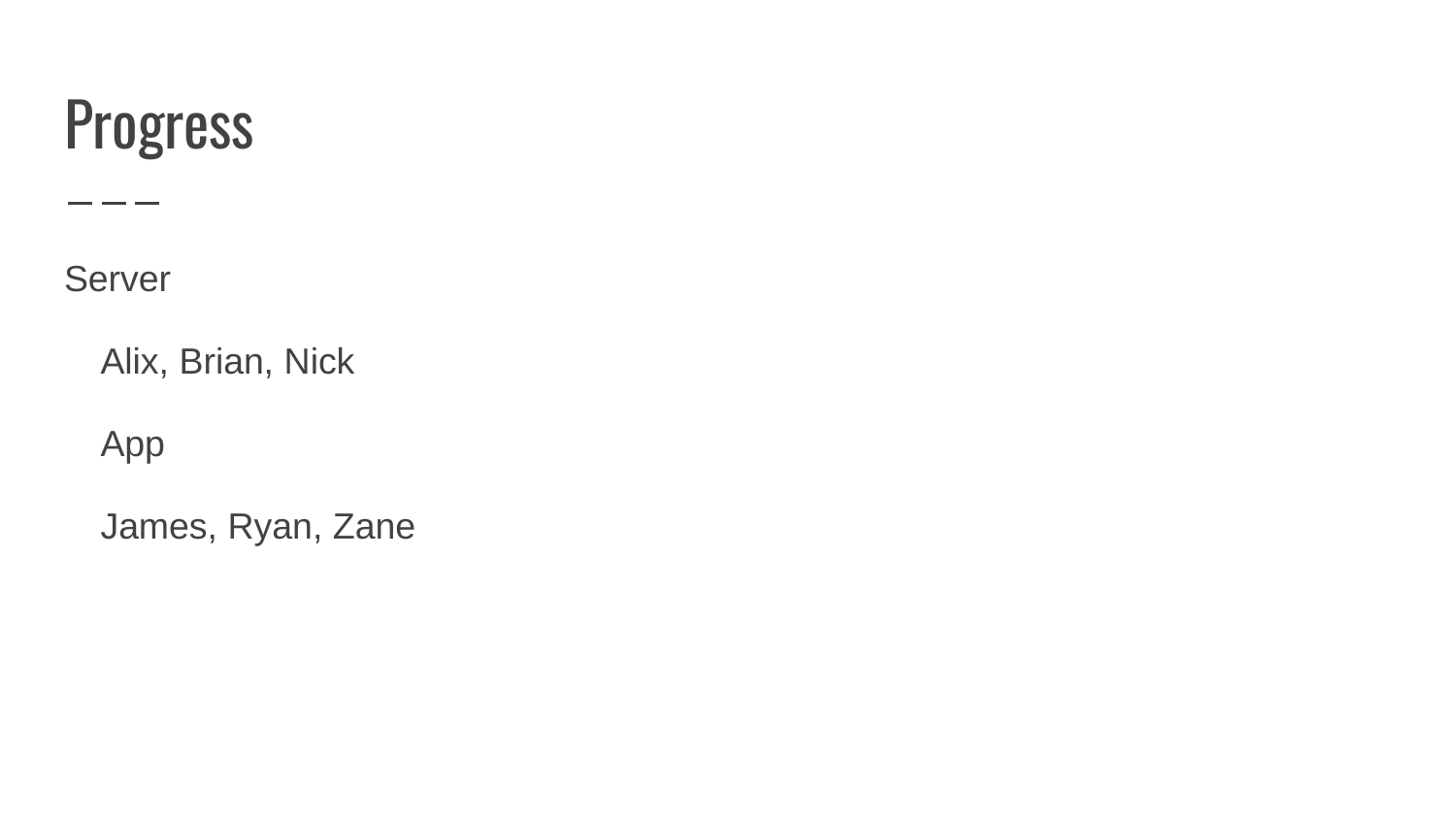

# Progress
Server
Alix, Brian, Nick
App
James, Ryan, Zane